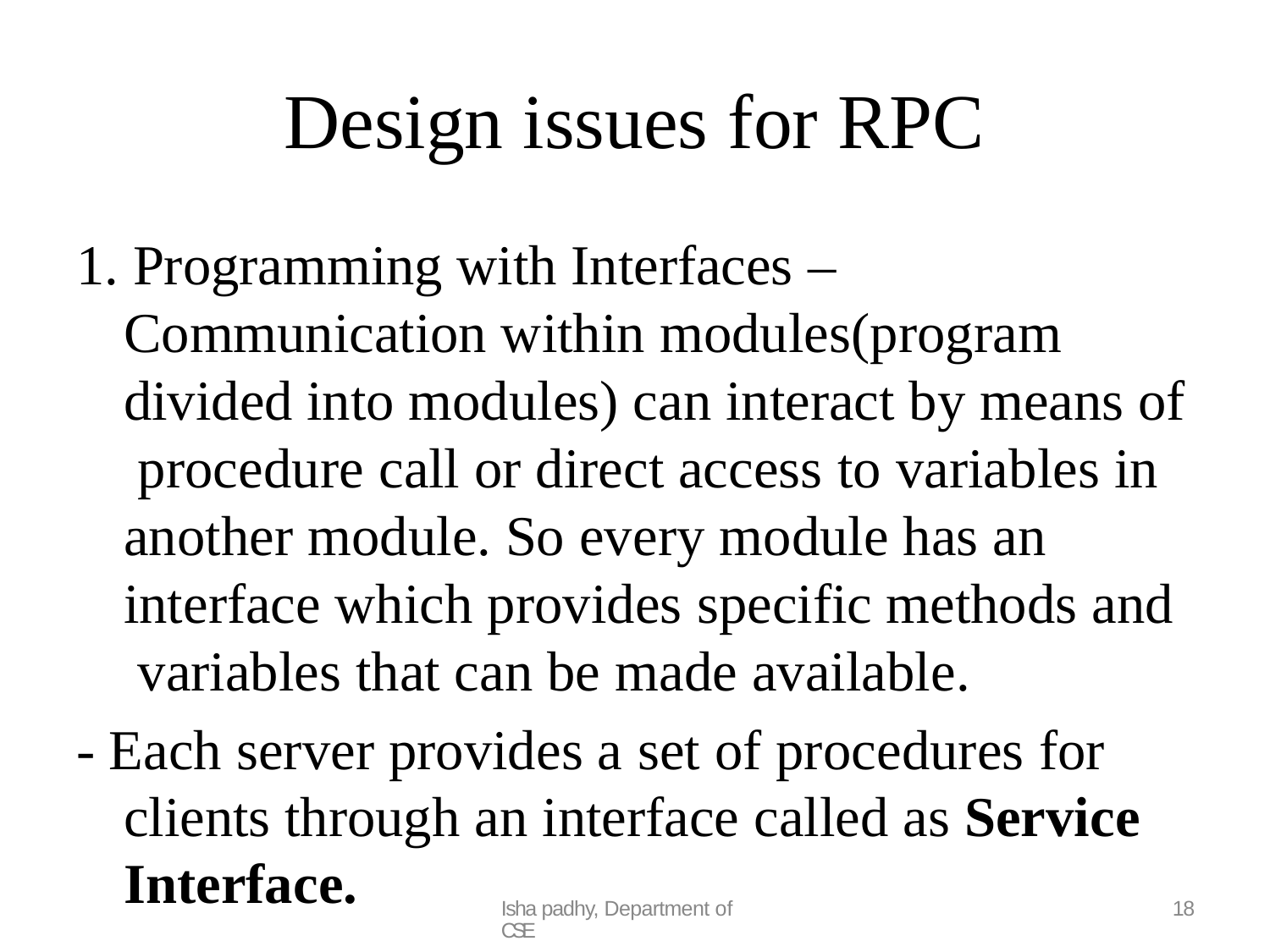

Design issues for RPC
1. Programming with Interfaces –  Communication within modules(program  divided into modules) can interact by means of  procedure call or direct access to variables in  another module. So every module has an  interface which provides specific methods and  variables that can be made available.
- Each server provides a set of procedures for  clients through an interface called as Service  Interface.
18
Isha padhy, Department of CSE